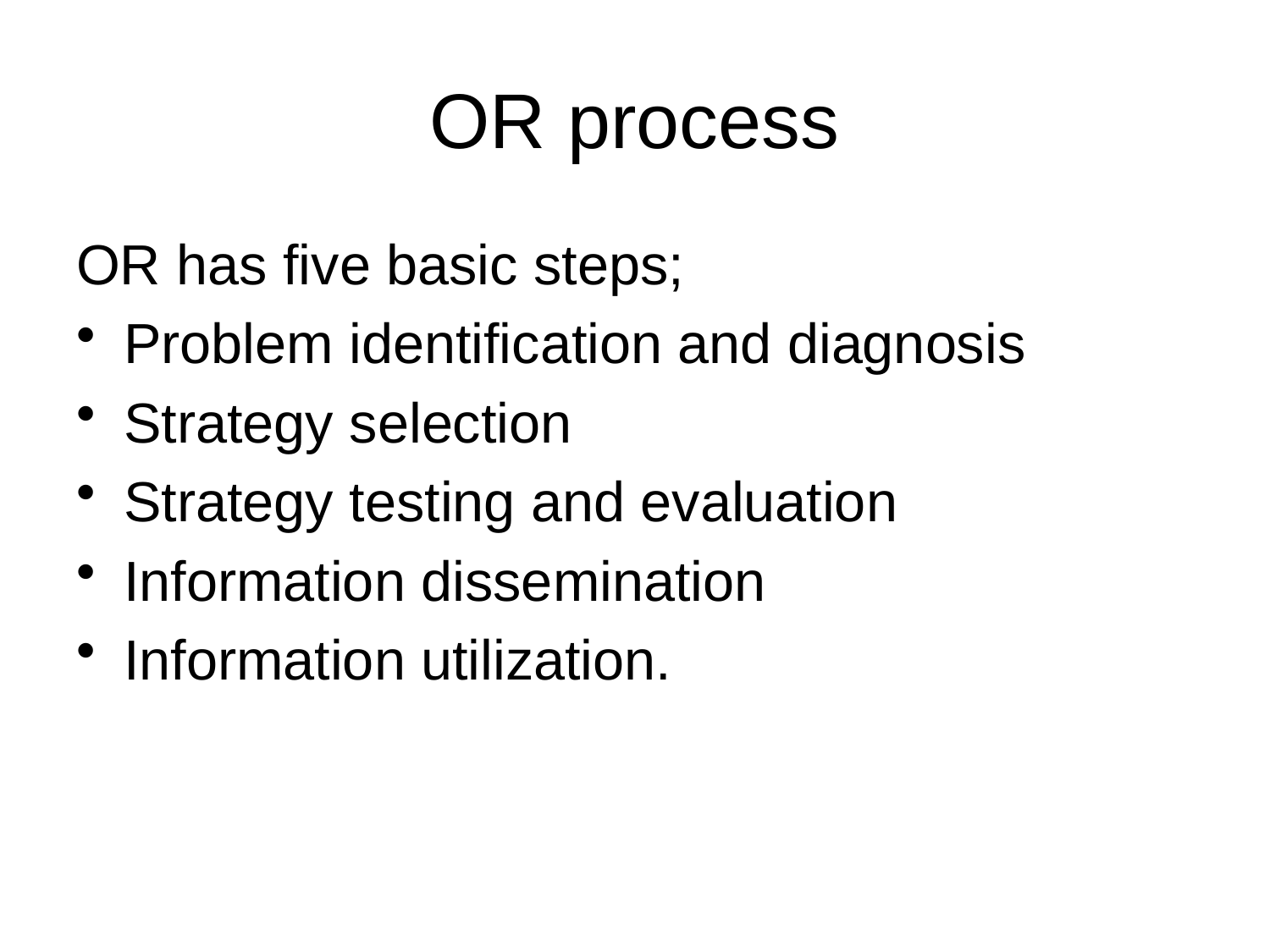

# OR process
OR has five basic steps;
Problem identification and diagnosis
Strategy selection
Strategy testing and evaluation
Information dissemination
Information utilization.